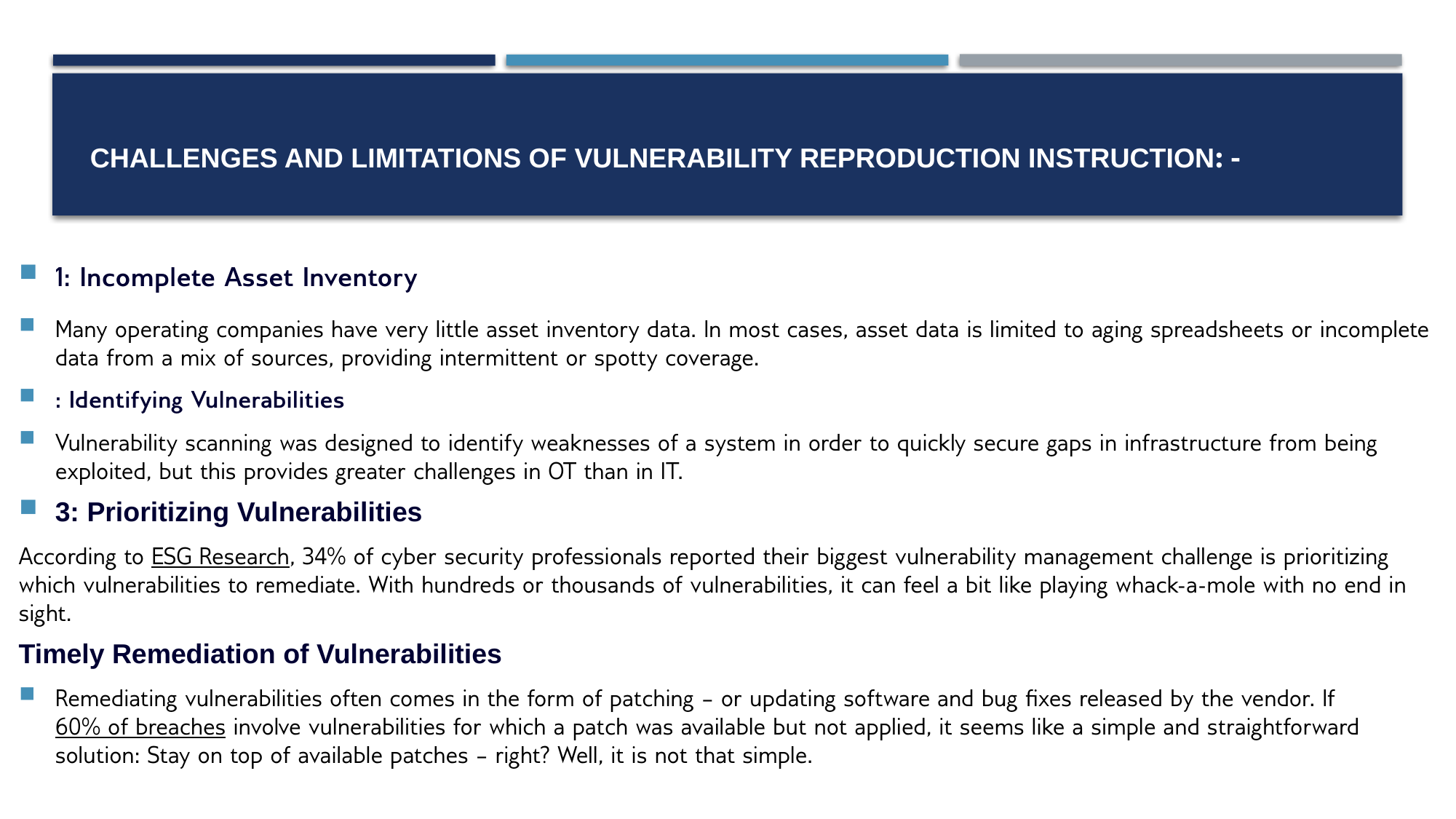

# Challenges and limitations of vulnerability reproduction instruction: -
1: Incomplete Asset Inventory
Many operating companies have very little asset inventory data. In most cases, asset data is limited to aging spreadsheets or incomplete data from a mix of sources, providing intermittent or spotty coverage.
: Identifying Vulnerabilities
Vulnerability scanning was designed to identify weaknesses of a system in order to quickly secure gaps in infrastructure from being exploited, but this provides greater challenges in OT than in IT.
3: Prioritizing Vulnerabilities
According to ESG Research, 34% of cyber security professionals reported their biggest vulnerability management challenge is prioritizing which vulnerabilities to remediate. With hundreds or thousands of vulnerabilities, it can feel a bit like playing whack-a-mole with no end in sight.
Timely Remediation of Vulnerabilities
Remediating vulnerabilities often comes in the form of patching – or updating software and bug fixes released by the vendor. If 60% of breaches involve vulnerabilities for which a patch was available but not applied, it seems like a simple and straightforward solution: Stay on top of available patches – right? Well, it is not that simple.